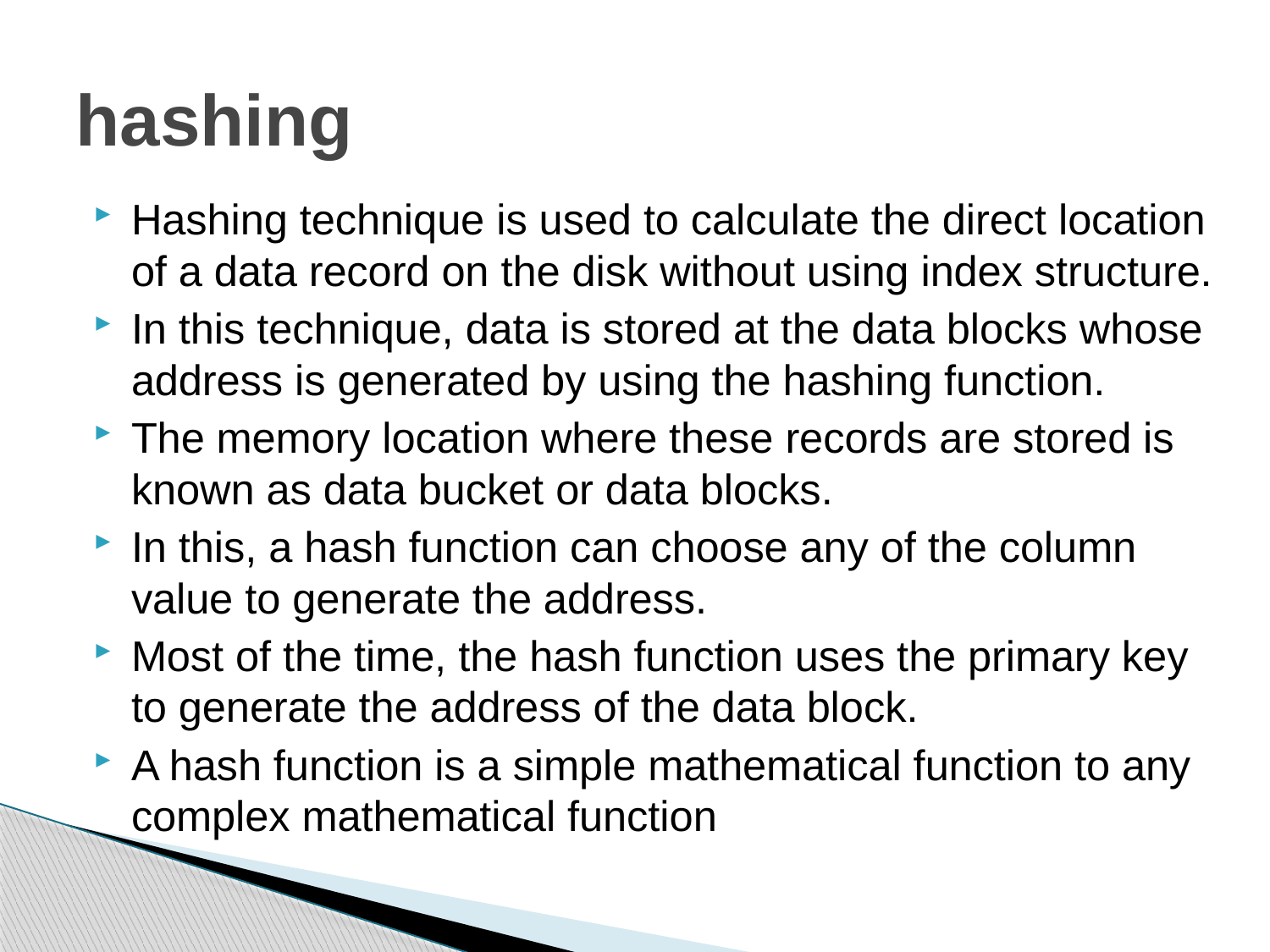

# hashing
Hashing technique is used to calculate the direct location of a data record on the disk without using index structure.
In this technique, data is stored at the data blocks whose address is generated by using the hashing function.
The memory location where these records are stored is known as data bucket or data blocks.
In this, a hash function can choose any of the column value to generate the address.
Most of the time, the hash function uses the primary key to generate the address of the data block.
A hash function is a simple mathematical function to any complex mathematical function